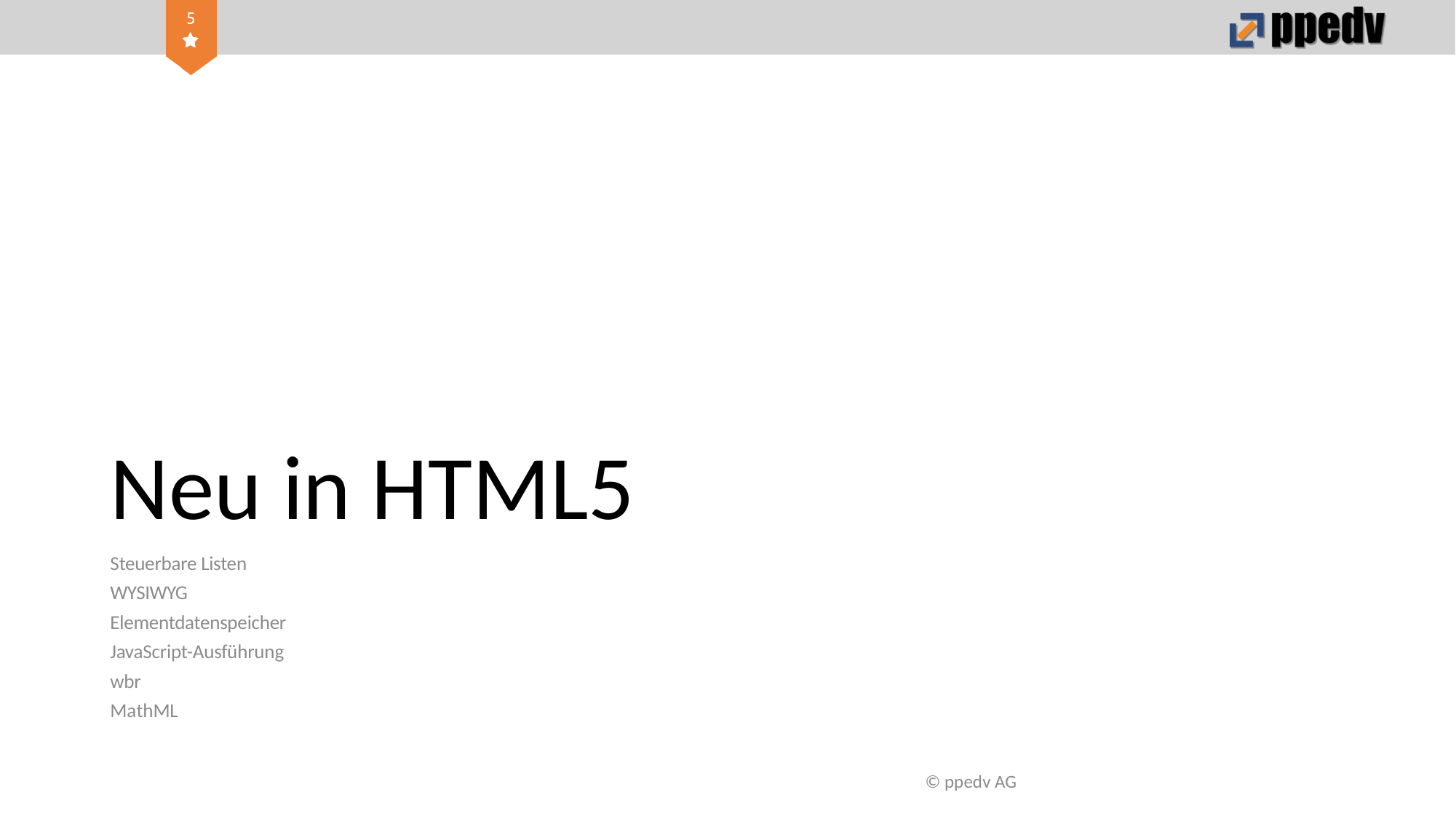

# Neu in HTML5
Steuerbare Listen
WYSIWYG
Elementdatenspeicher
JavaScript-Ausführung
wbr
MathML

© ppedv AG